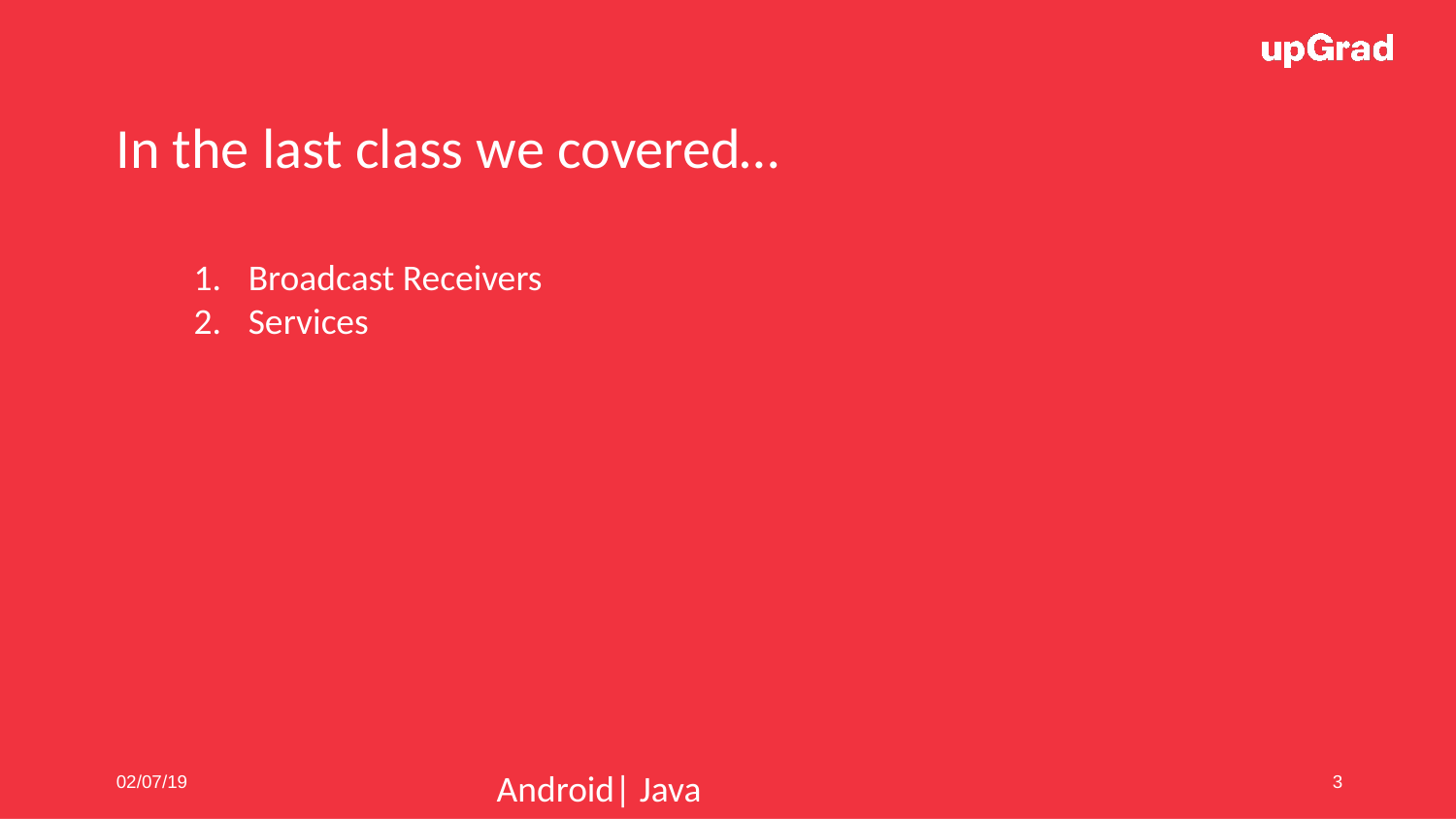

In the last class we covered…
Broadcast Receivers
Services
02/07/19
Android| Java

3